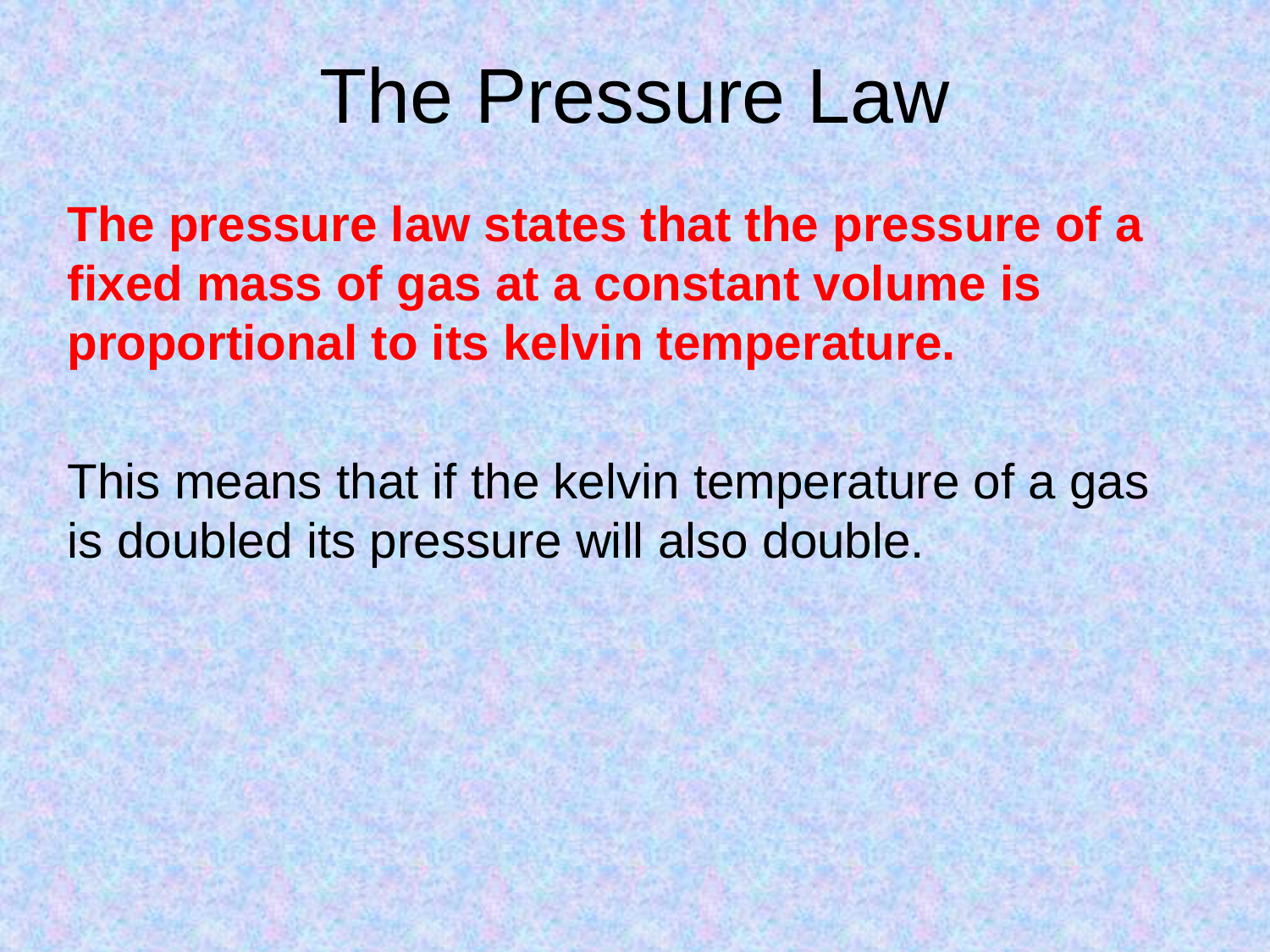

The Pressure Law
The pressure law states that the pressure of a fixed mass of gas at a constant volume is proportional to its kelvin temperature.

This means that if the kelvin temperature of a gas is doubled its pressure will also double.